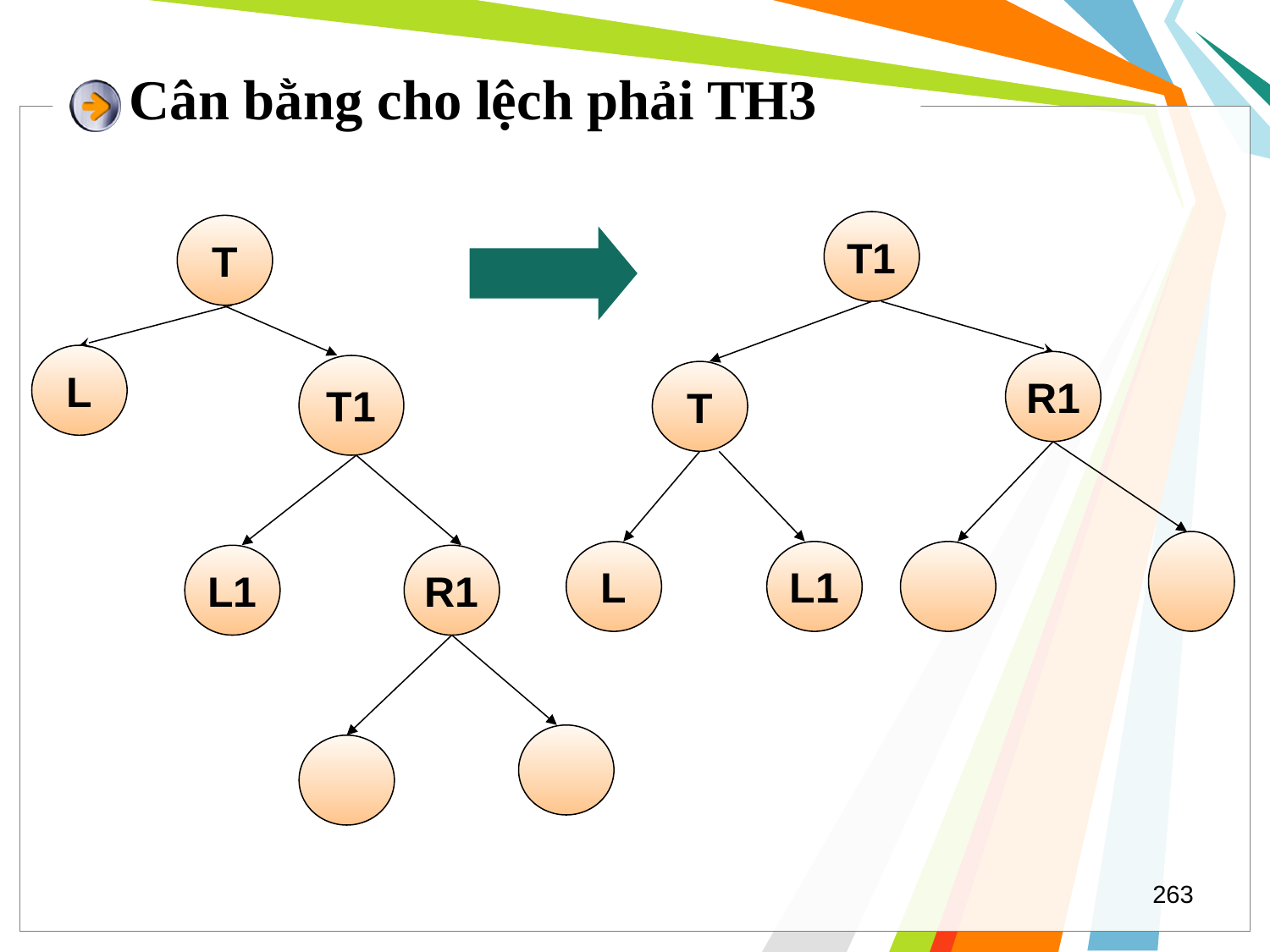

# Cân bằng cho lệch phải TH3
T1

R1
T

L
L1

T

L
T1

L1
R1

263